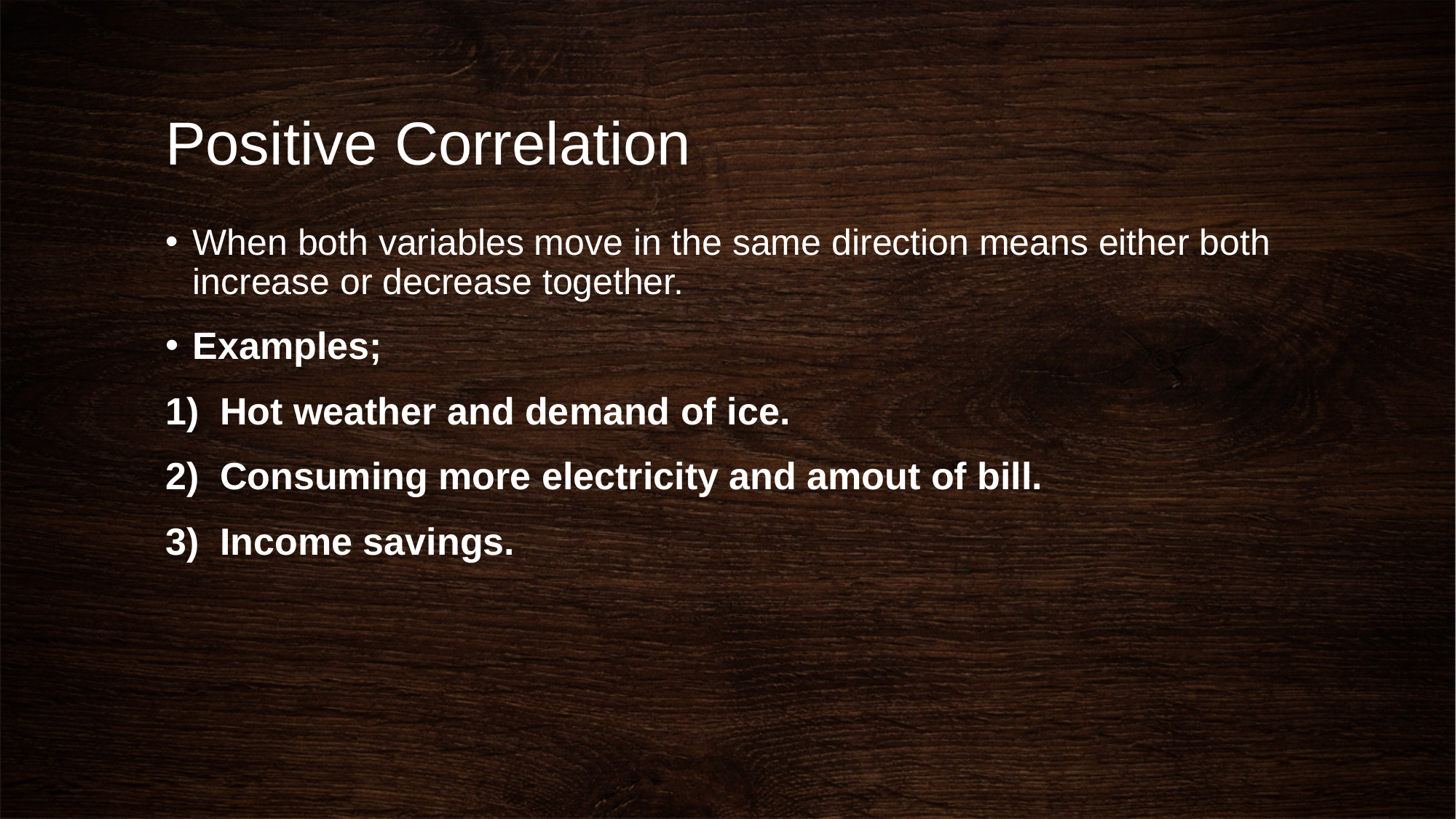

# Positive Correlation
When both variables move in the same direction means either both increase or decrease together.
Examples;
Hot weather and demand of ice.
Consuming more electricity and amout of bill.
Income savings.